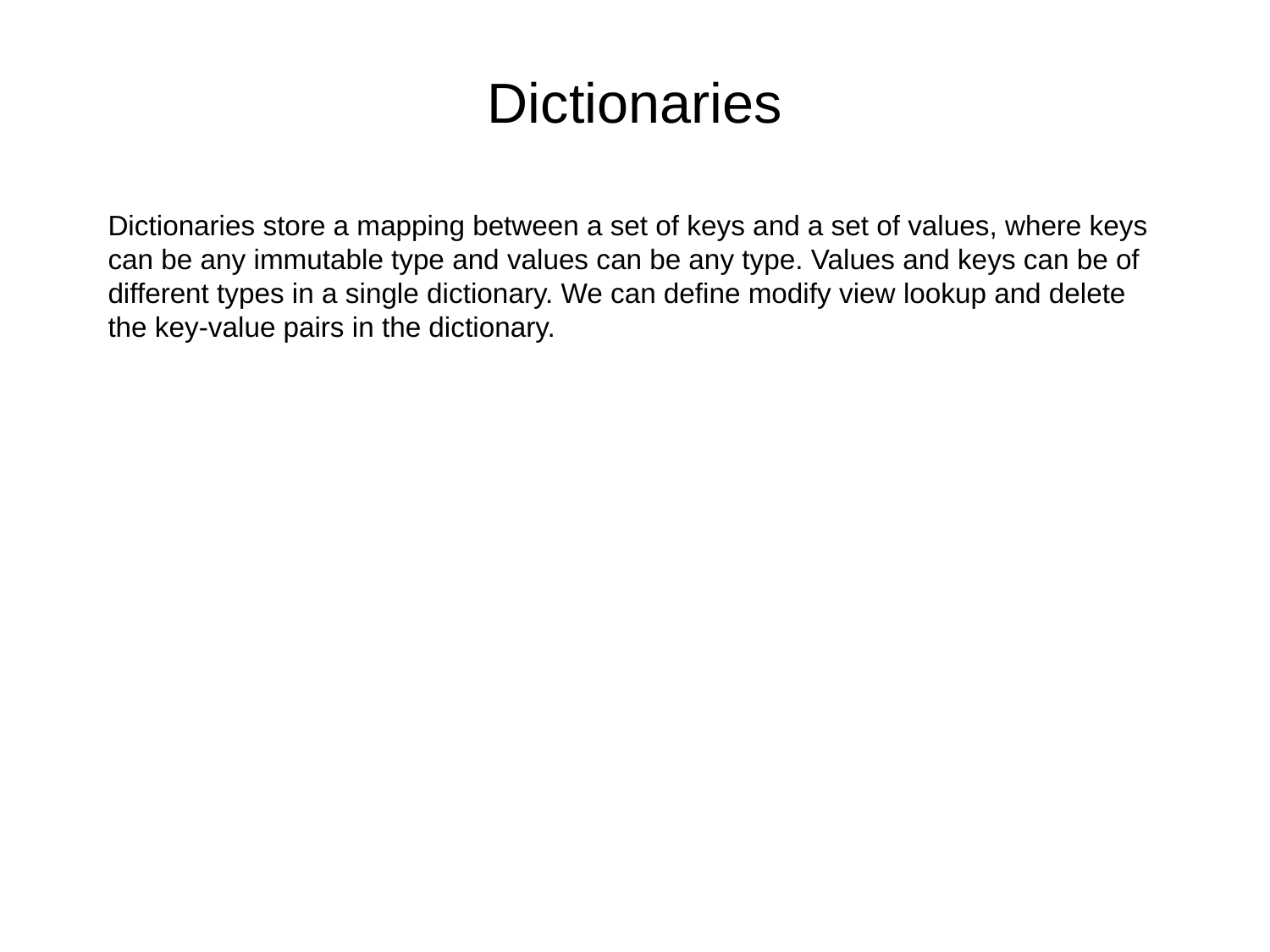

# Dictionaries
Dictionaries store a mapping between a set of keys and a set of values, where keys can be any immutable type and values can be any type. Values and keys can be of different types in a single dictionary. We can define modify view lookup and delete the key-value pairs in the dictionary.